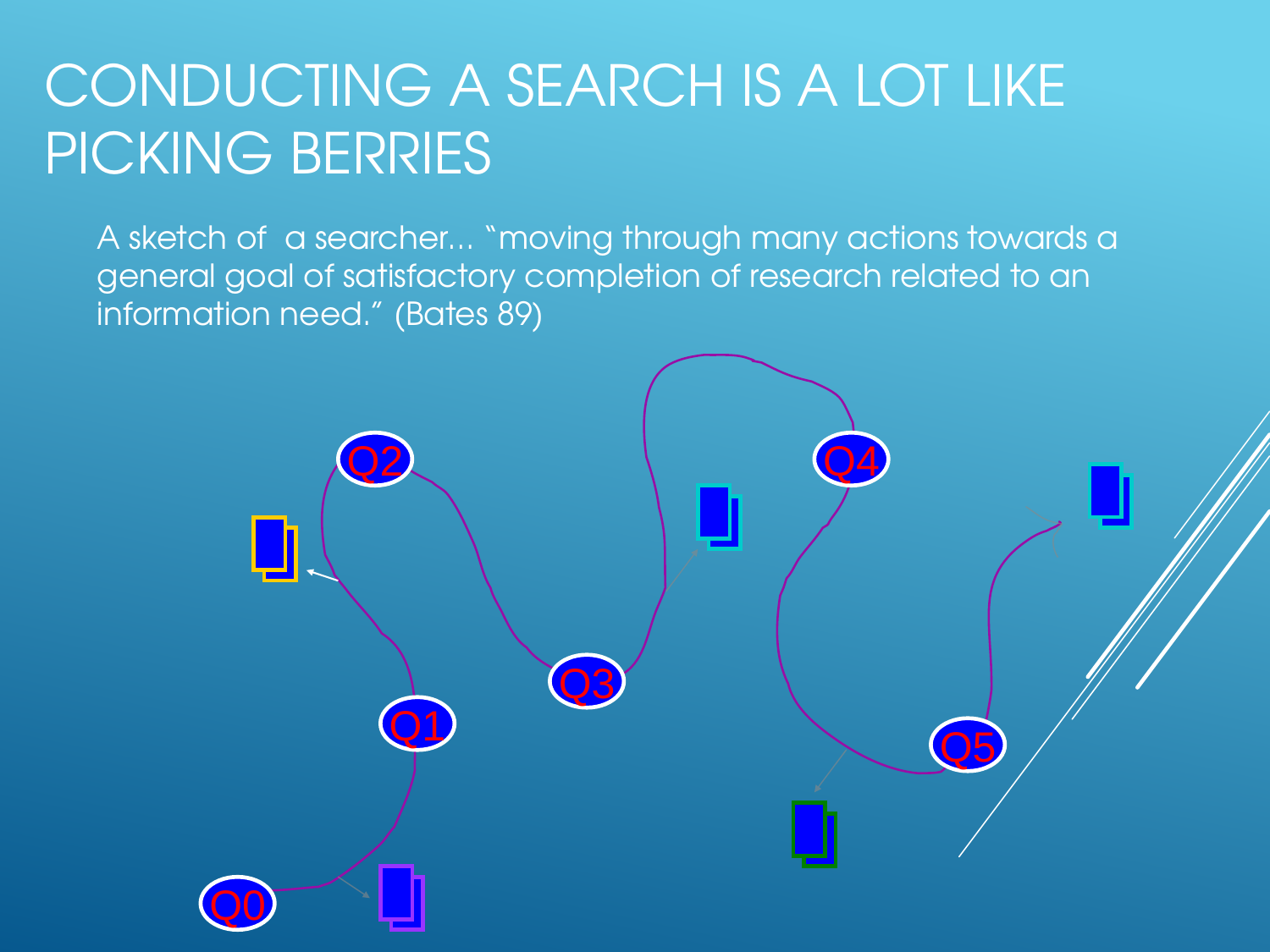

# Conducting a Search is a Lot Like Picking Berries
A sketch of  a searcher… “moving through many actions towards a general goal of satisfactory completion of research related to an information need.” (Bates 89)

Q2
Q4

Q3
Q1
Q5

Q0